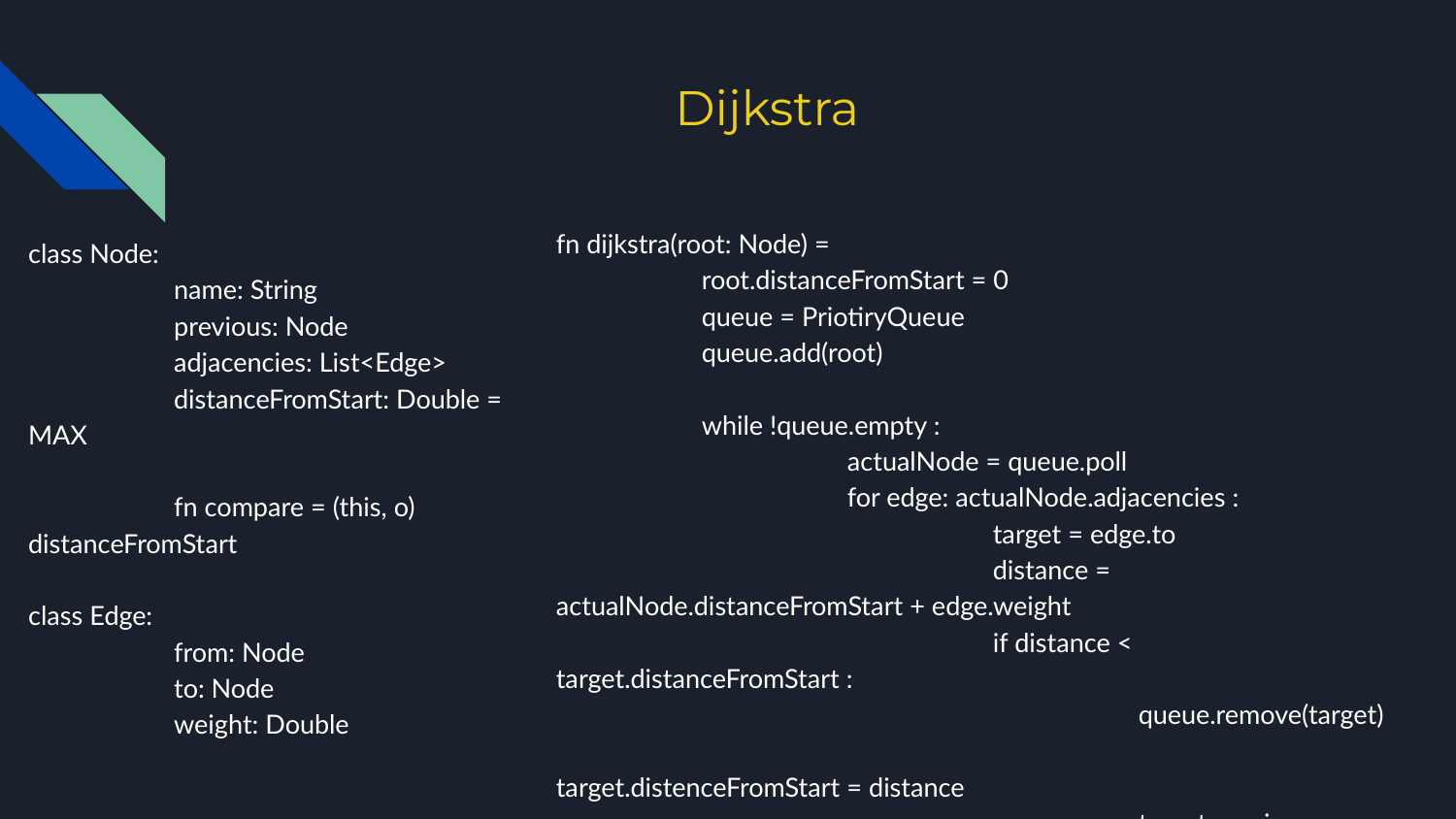

# Dijkstra
fn dijkstra(root: Node) =
	root.distanceFromStart = 0
	queue = PriotiryQueue
	queue.add(root)
	while !queue.empty :
		actualNode = queue.poll
		for edge: actualNode.adjacencies :
			target = edge.to
			distance = actualNode.distanceFromStart + edge.weight
			if distance < target.distanceFromStart :
				queue.remove(target)
				target.distenceFromStart = distance
				target.previous = actualNode
				queue.add(target)
class Node:
	name: String
	previous: Node
	adjacencies: List<Edge>
	distanceFromStart: Double = MAX
	fn compare = (this, o) distanceFromStart
class Edge:
	from: Node
	to: Node
	weight: Double